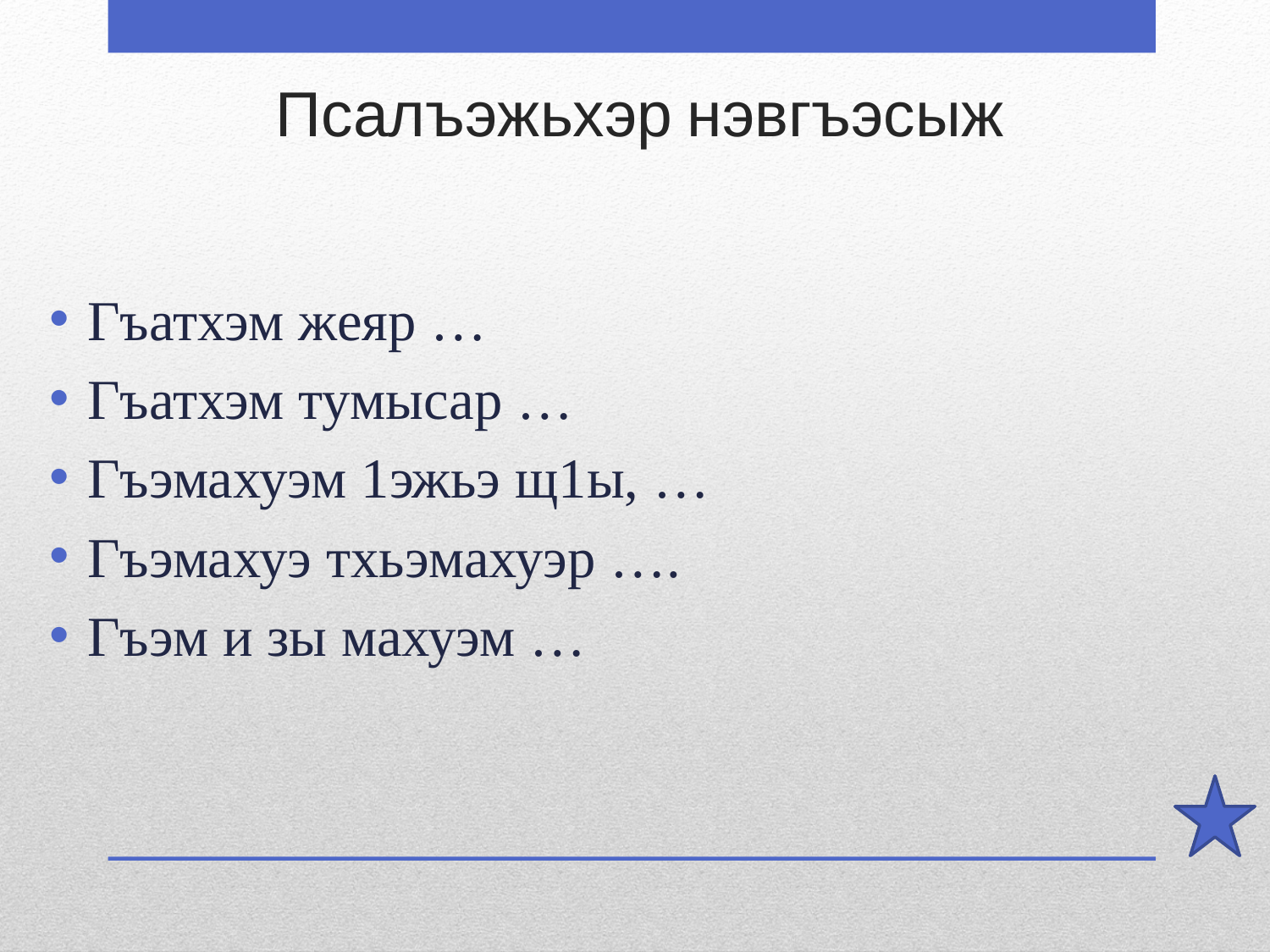

# Псалъэжьхэр нэвгъэсыж
Гъатхэм жеяр …
Гъатхэм тумысар …
Гъэмахуэм 1эжьэ щ1ы, …
Гъэмахуэ тхьэмахуэр ….
Гъэм и зы махуэм …